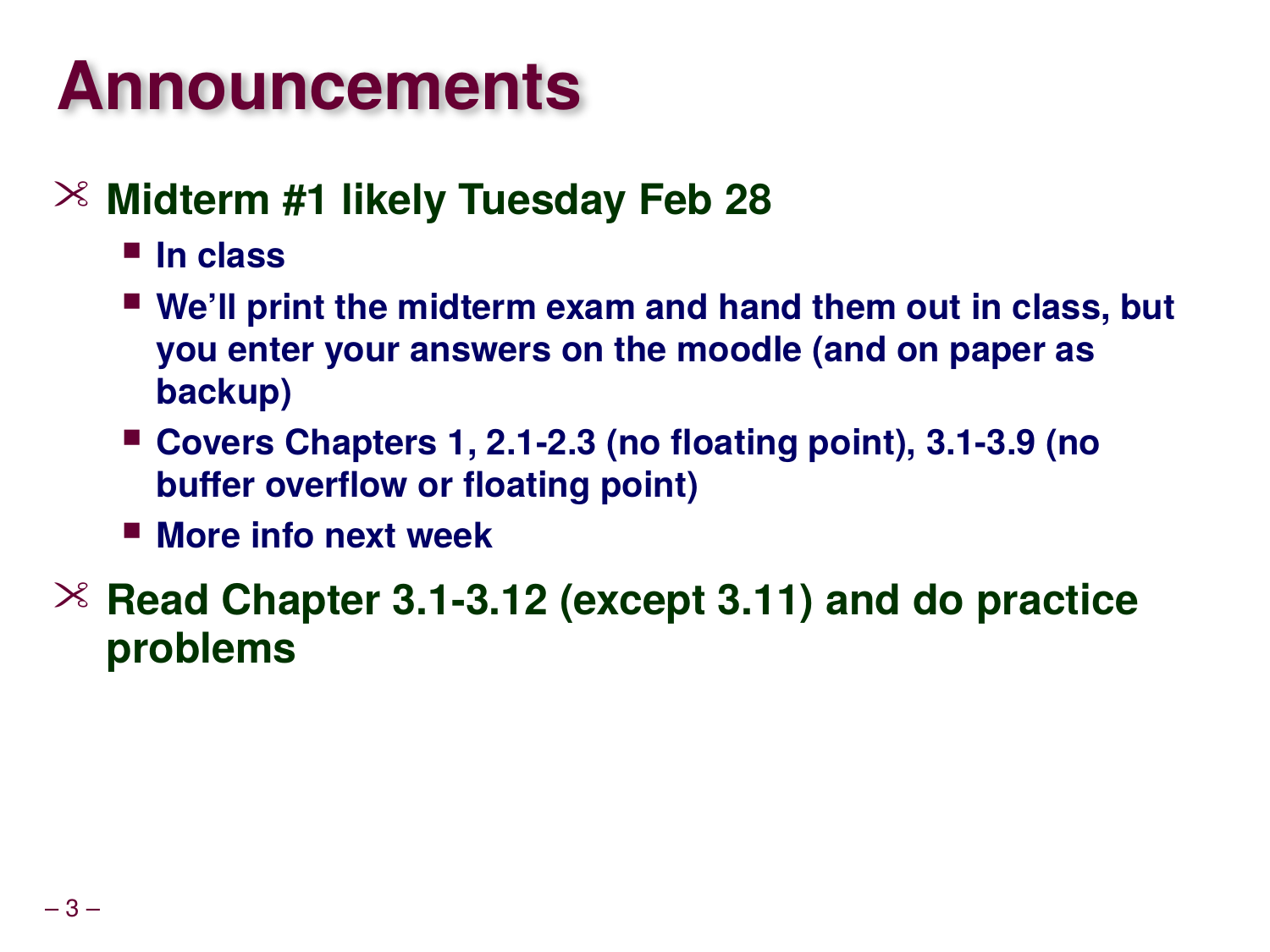

# Announcements
Midterm #1 likely Tuesday Feb 28
In class
We’ll print the midterm exam and hand them out in class, but you enter your answers on the moodle (and on paper as backup)
Covers Chapters 1, 2.1-2.3 (no floating point), 3.1-3.9 (no buffer overflow or floating point)
More info next week
Read Chapter 3.1-3.12 (except 3.11) and do practice problems